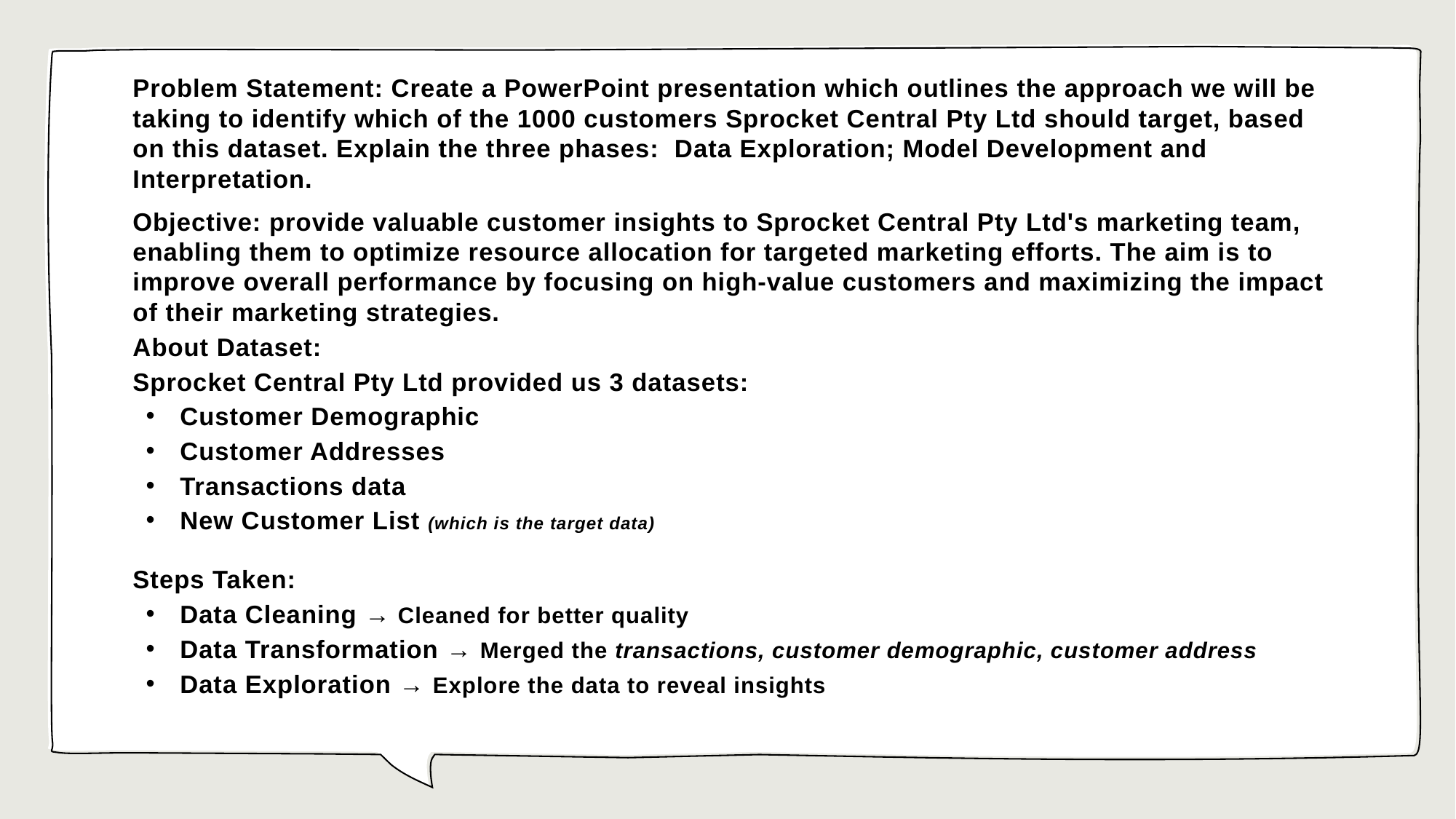

#
Problem Statement: Create a PowerPoint presentation which outlines the approach we will be taking to identify which of the 1000 customers Sprocket Central Pty Ltd should target, based on this dataset. Explain the three phases:  Data Exploration; Model Development and Interpretation.
Objective: provide valuable customer insights to Sprocket Central Pty Ltd's marketing team, enabling them to optimize resource allocation for targeted marketing efforts. The aim is to improve overall performance by focusing on high-value customers and maximizing the impact of their marketing strategies.
About Dataset:
Sprocket Central Pty Ltd provided us 3 datasets:
Customer Demographic
Customer Addresses
Transactions data
New Customer List (which is the target data)

Steps Taken:
Data Cleaning → Cleaned for better quality
Data Transformation → Merged the transactions, customer demographic, customer address
Data Exploration → Explore the data to reveal insights